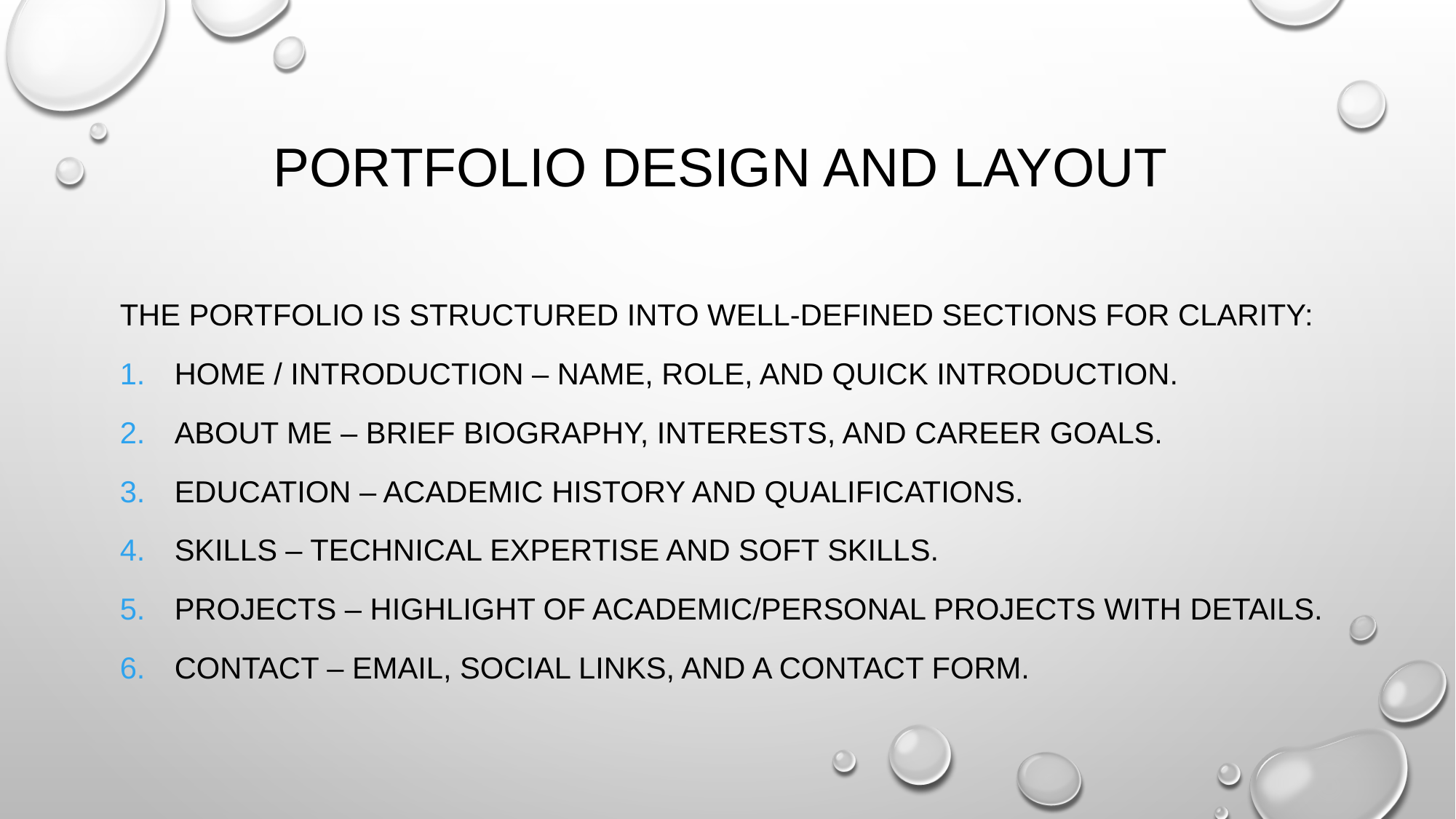

# Portfolio design and layout
The portfolio is structured into well-defined sections for clarity:
Home / Introduction – Name, role, and quick introduction.
About Me – Brief biography, interests, and career goals.
Education – Academic history and qualifications.
Skills – Technical expertise and soft skills.
Projects – Highlight of academic/personal projects with details.
Contact – Email, social links, and a contact form.